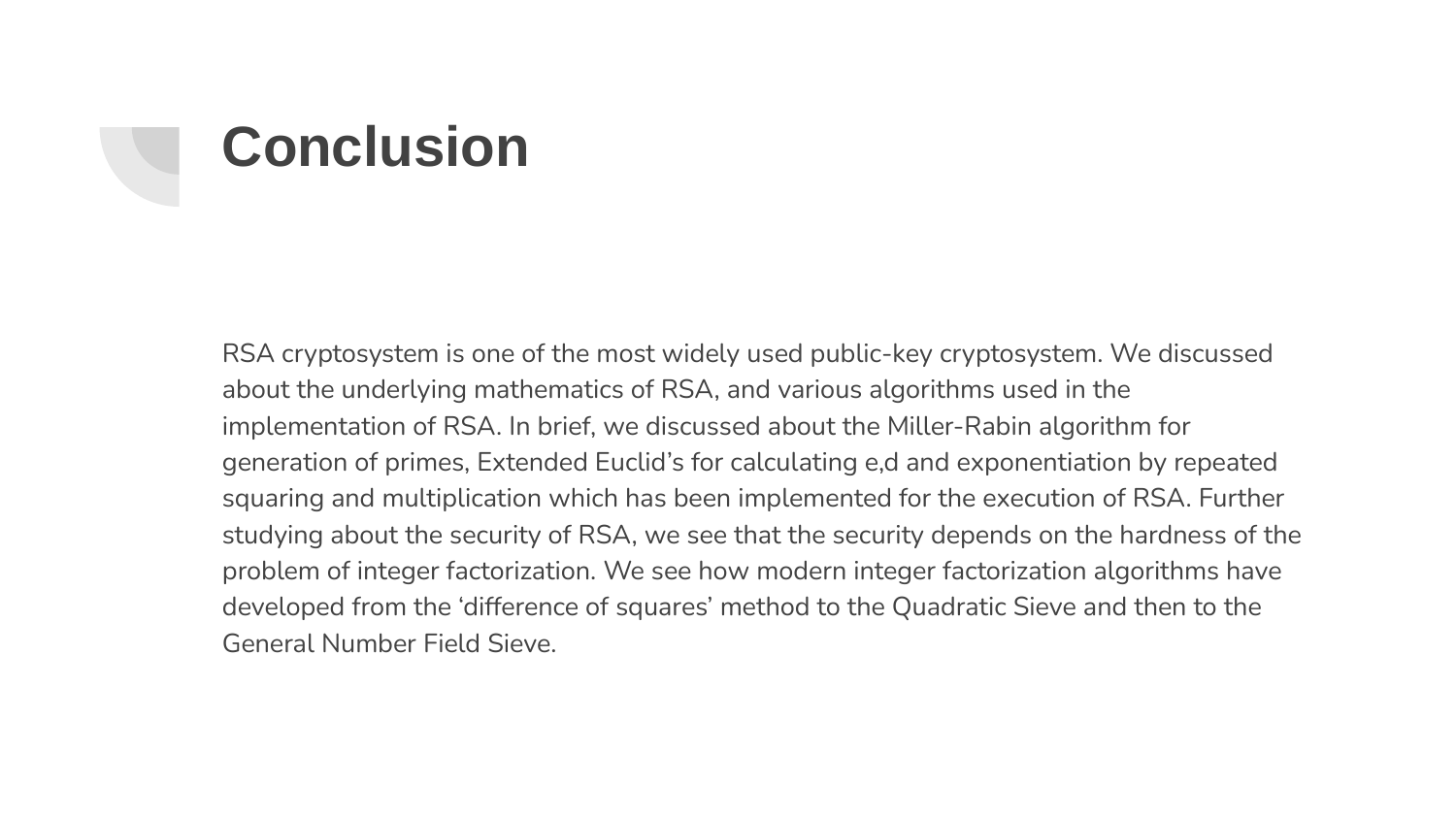

# Conclusion
RSA cryptosystem is one of the most widely used public-key cryptosystem. We discussed about the underlying mathematics of RSA, and various algorithms used in the implementation of RSA. In brief, we discussed about the Miller-Rabin algorithm for generation of primes, Extended Euclid’s for calculating e,d and exponentiation by repeated squaring and multiplication which has been implemented for the execution of RSA. Further studying about the security of RSA, we see that the security depends on the hardness of the problem of integer factorization. We see how modern integer factorization algorithms have developed from the ‘difference of squares’ method to the Quadratic Sieve and then to the General Number Field Sieve.